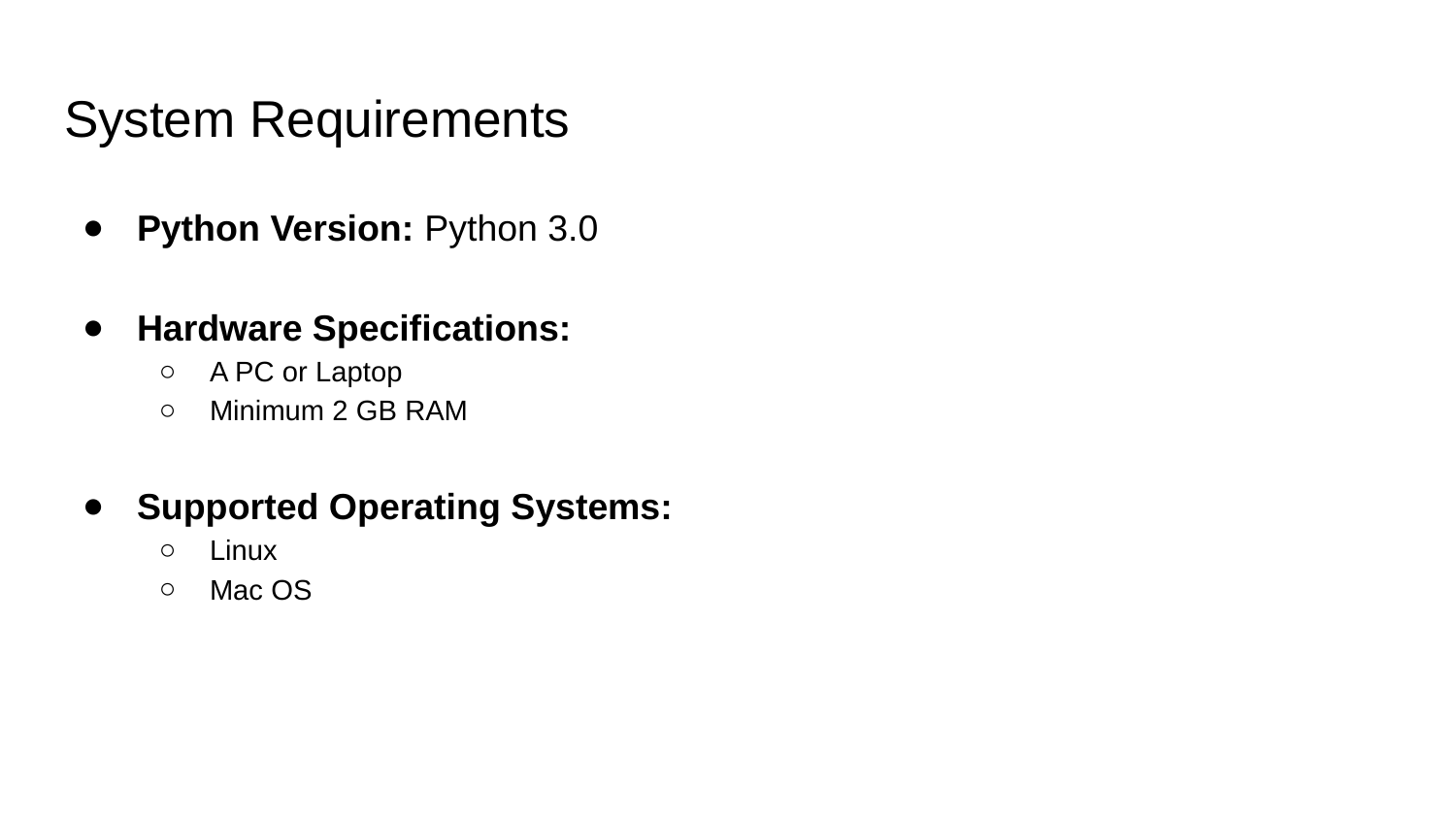

# System Requirements
Python Version: Python 3.0

Hardware Specifications:
A PC or Laptop
Minimum 2 GB RAM

Supported Operating Systems:
Linux
Mac OS